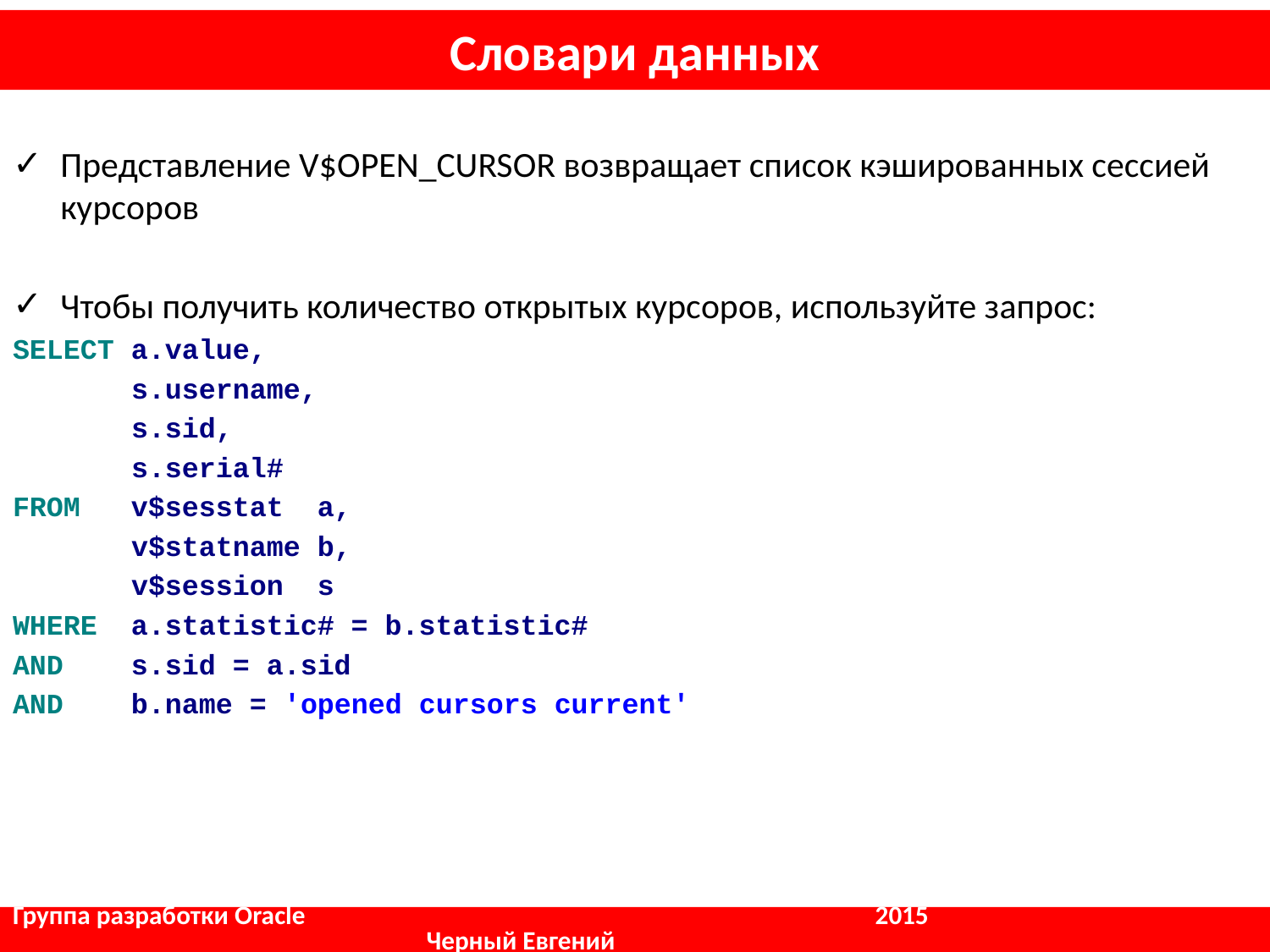

# Словари данных

Представление V$OPEN_CURSOR возвращает список кэшированных сессией курсоров

Чтобы получить количество открытых курсоров, используйте запрос:
SELECT a.value,
       s.username,
       s.sid,
       s.serial#
FROM   v$sesstat  a,
       v$statname b,
       v$session  s
WHERE  a.statistic# = b.statistic#
AND    s.sid = a.sid
AND    b.name = 'opened cursors current'

Группа разработки Oracle				                 2015			 	                           Черный Евгений